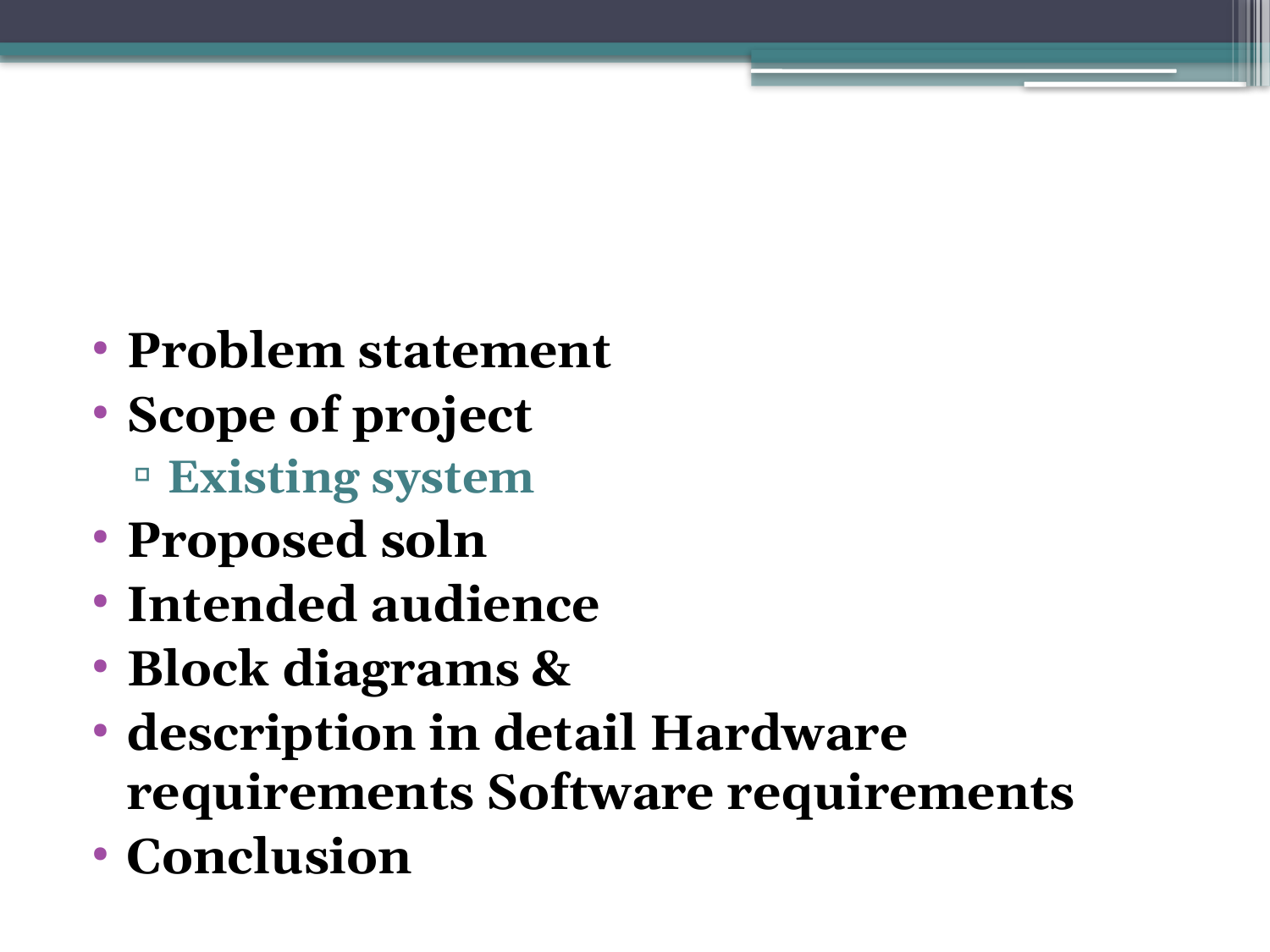

#
Problem statement
Scope of project
Existing system
Proposed soln
Intended audience
Block diagrams &
description in detail Hardware requirements Software requirements
Conclusion